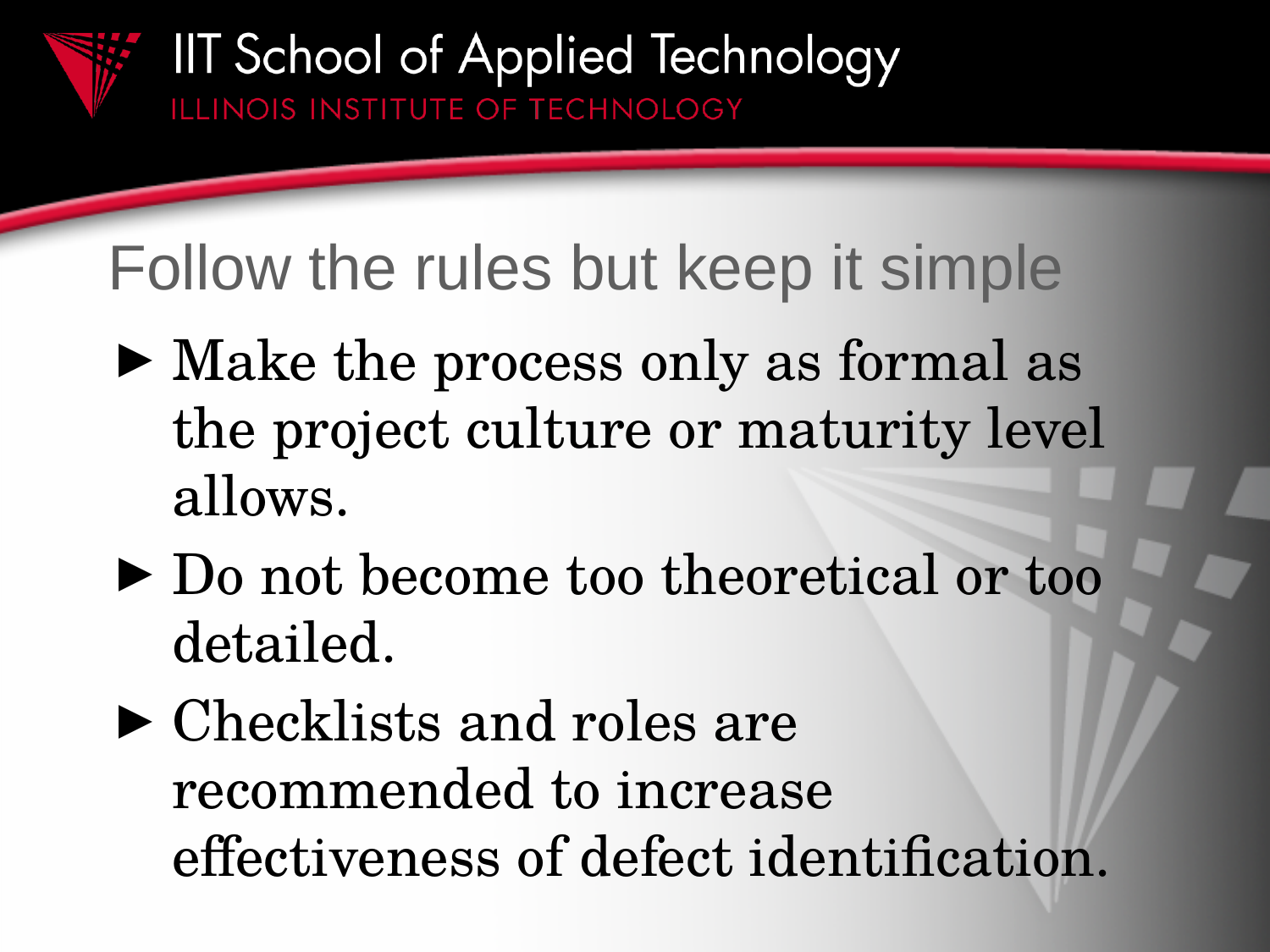

# Follow the rules but keep it simple
Make the process only as formal as the project culture or maturity level allows.
Do not become too theoretical or too detailed.
Checklists and roles are recommended to increase effectiveness of defect identification.